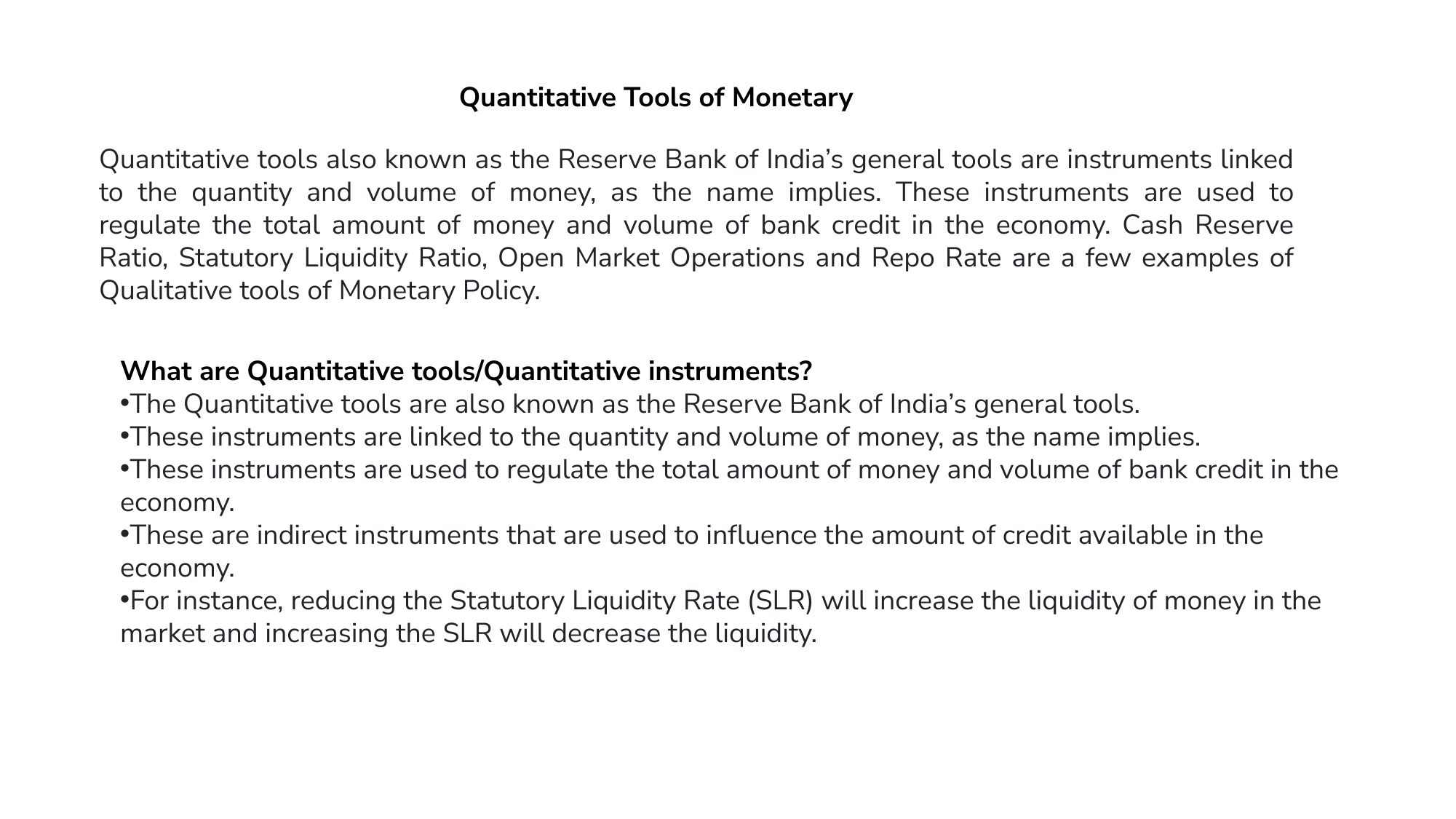

Quantitative Tools of Monetary
Quantitative tools also known as the Reserve Bank of India’s general tools are instruments linked to the quantity and volume of money, as the name implies. These instruments are used to regulate the total amount of money and volume of bank credit in the economy. Cash Reserve Ratio, Statutory Liquidity Ratio, Open Market Operations and Repo Rate are a few examples of Qualitative tools of Monetary Policy.
What are Quantitative tools/Quantitative instruments?
The Quantitative tools are also known as the Reserve Bank of India’s general tools.
These instruments are linked to the quantity and volume of money, as the name implies.
These instruments are used to regulate the total amount of money and volume of bank credit in the economy.
These are indirect instruments that are used to influence the amount of credit available in the economy.
For instance, reducing the Statutory Liquidity Rate (SLR) will increase the liquidity of money in the market and increasing the SLR will decrease the liquidity.